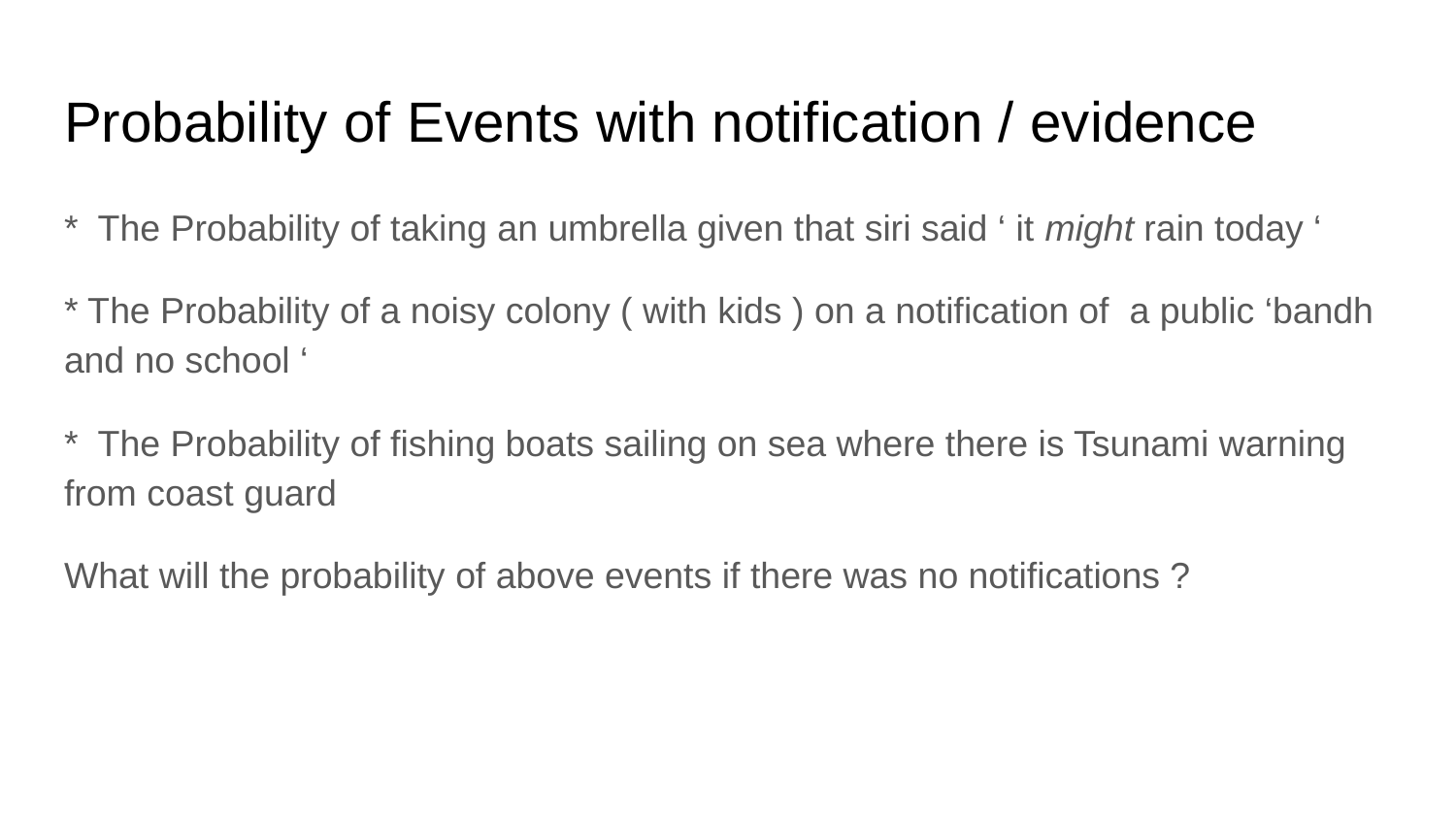

# Probability of Events with notification / evidence
*  The Probability of taking an umbrella given that siri said ‘ it might rain today ‘
* The Probability of a noisy colony ( with kids ) on a notification of  a public ‘bandh and no school ‘
*  The Probability of fishing boats sailing on sea where there is Tsunami warning from coast guard
What will the probability of above events if there was no notifications ?